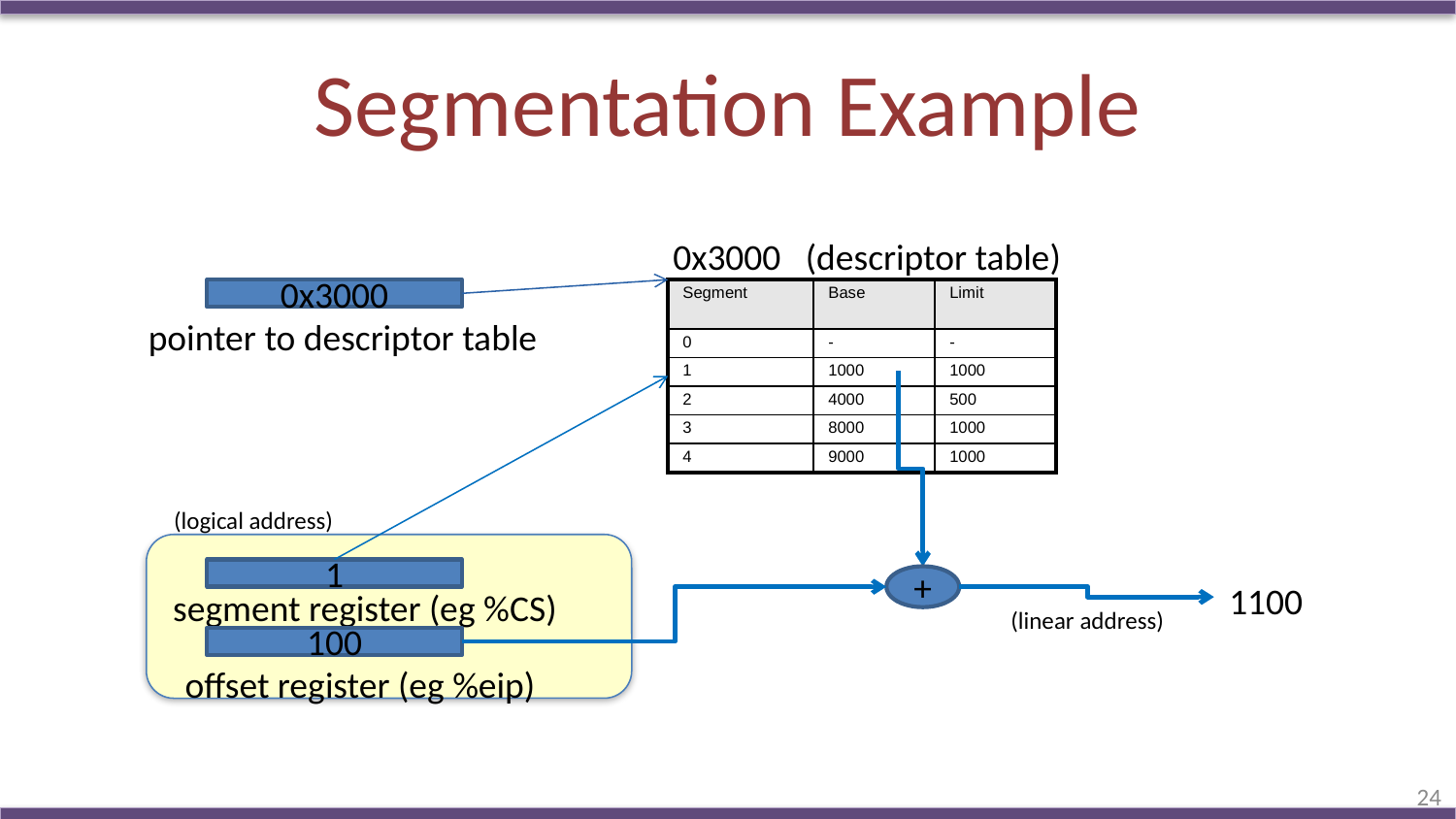

# Segmentation Example

0x3000   (descriptor table)
| Segment | Base | Limit |
| --- | --- | --- |
| 0 | - | - |
| 1 | 1000 | 1000 |
| 2 | 4000 | 500 |
| 3 | 8000 | 1000 |
| 4 | 9000 | 1000 |
0x3000
pointer to descriptor table
(logical address)

(linear address)
1
+
1100
segment register (eg %CS)
100
offset register (eg %eip)
24